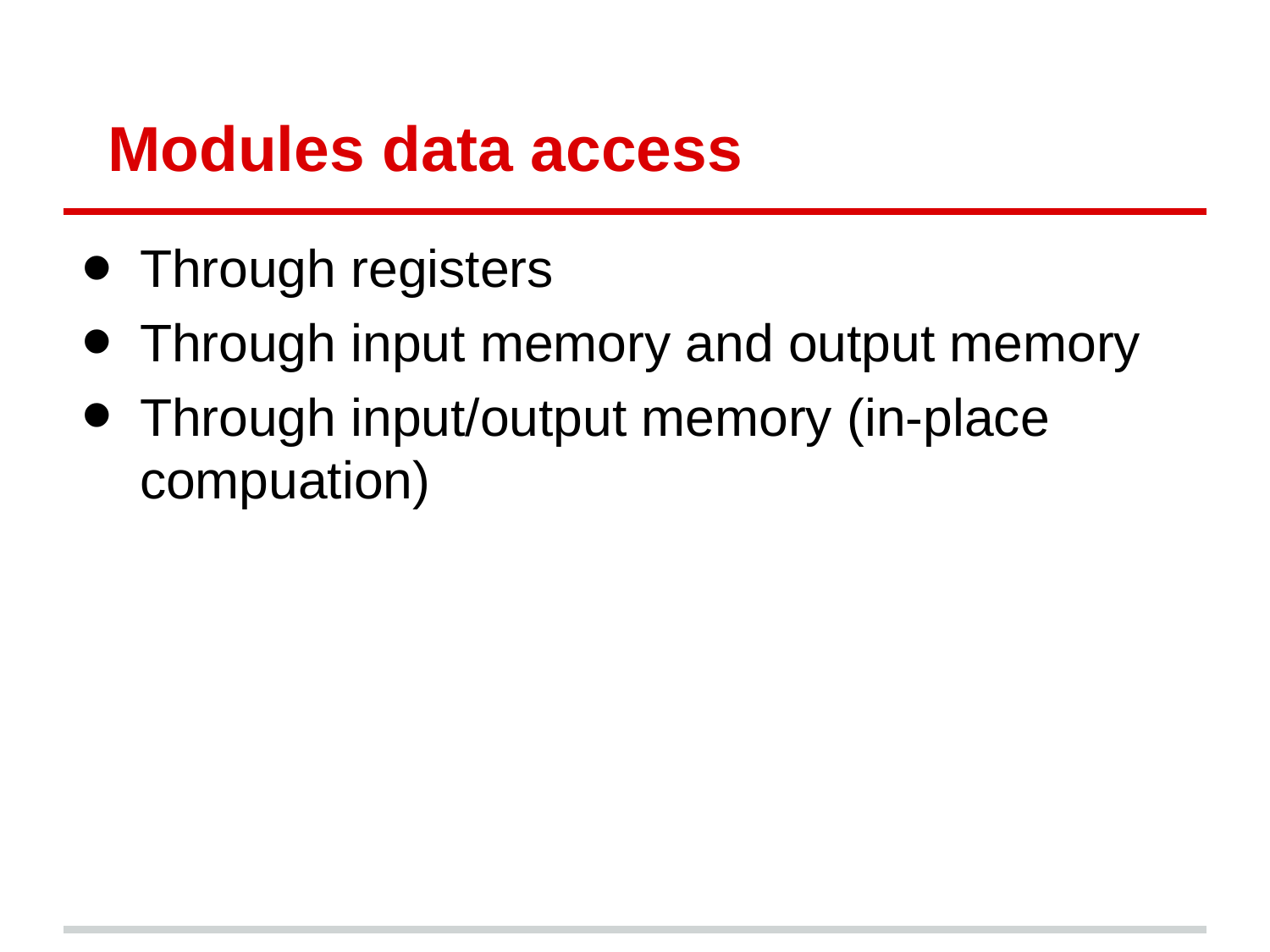

# Modules data access
Through registers
Through input memory and output memory
Through input/output memory (in-place compuation)